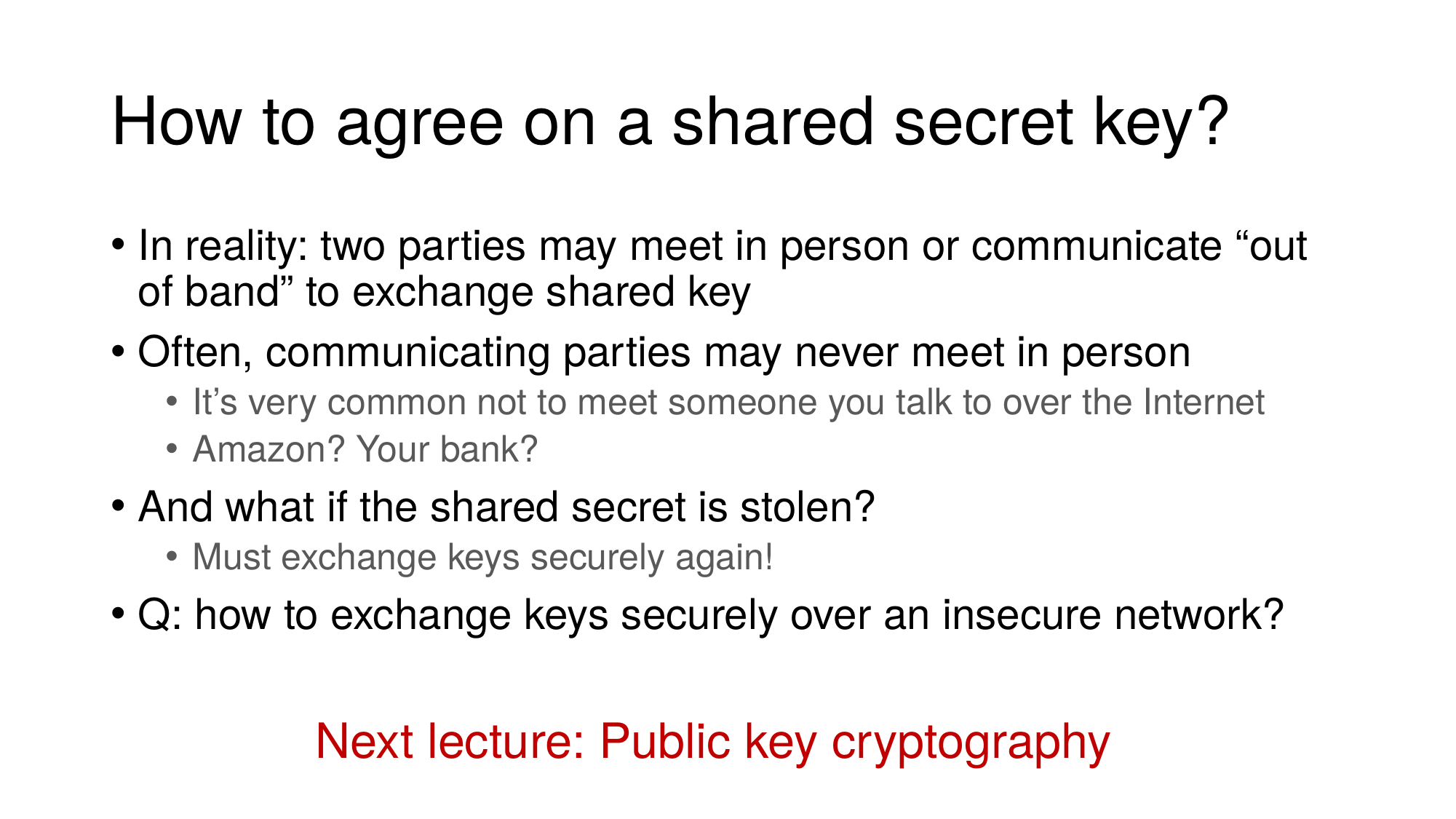

# How to agree on a shared secret key?
In reality: two parties may meet in person or communicate “out of band” to exchange shared key
Often, communicating parties may never meet in person
It’s very common not to meet someone you talk to over the Internet
Amazon? Your bank?
And what if the shared secret is stolen?
Must exchange keys securely again!
Q: how to exchange keys securely over an insecure network?
Next lecture: Public key cryptography